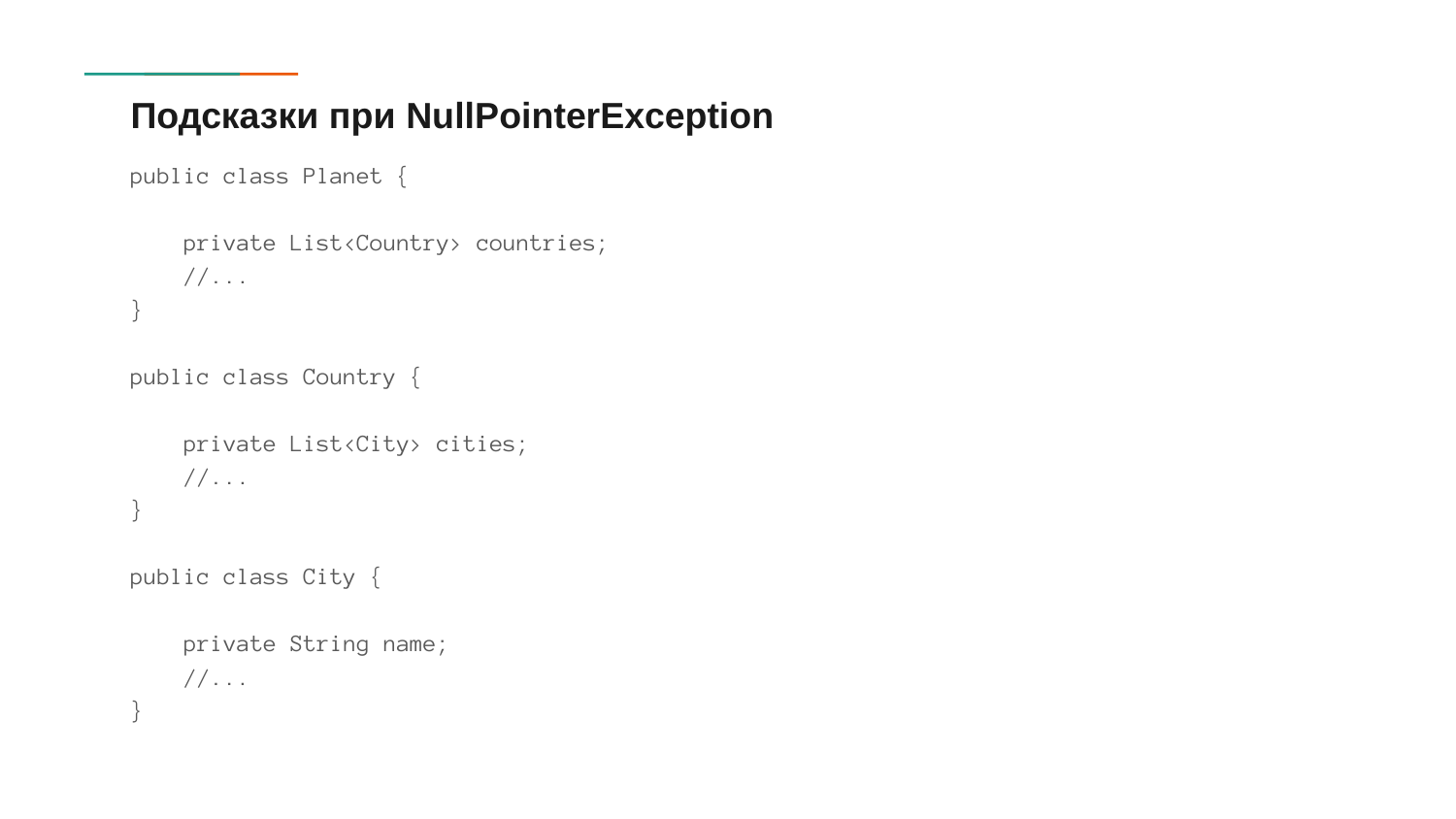

# Подсказки при NullPointerException
public class Planet {

    private List<Country> countries;
    //...
}

public class Country {

    private List<City> cities;
    //...
}

public class City {

    private String name;
    //...
}